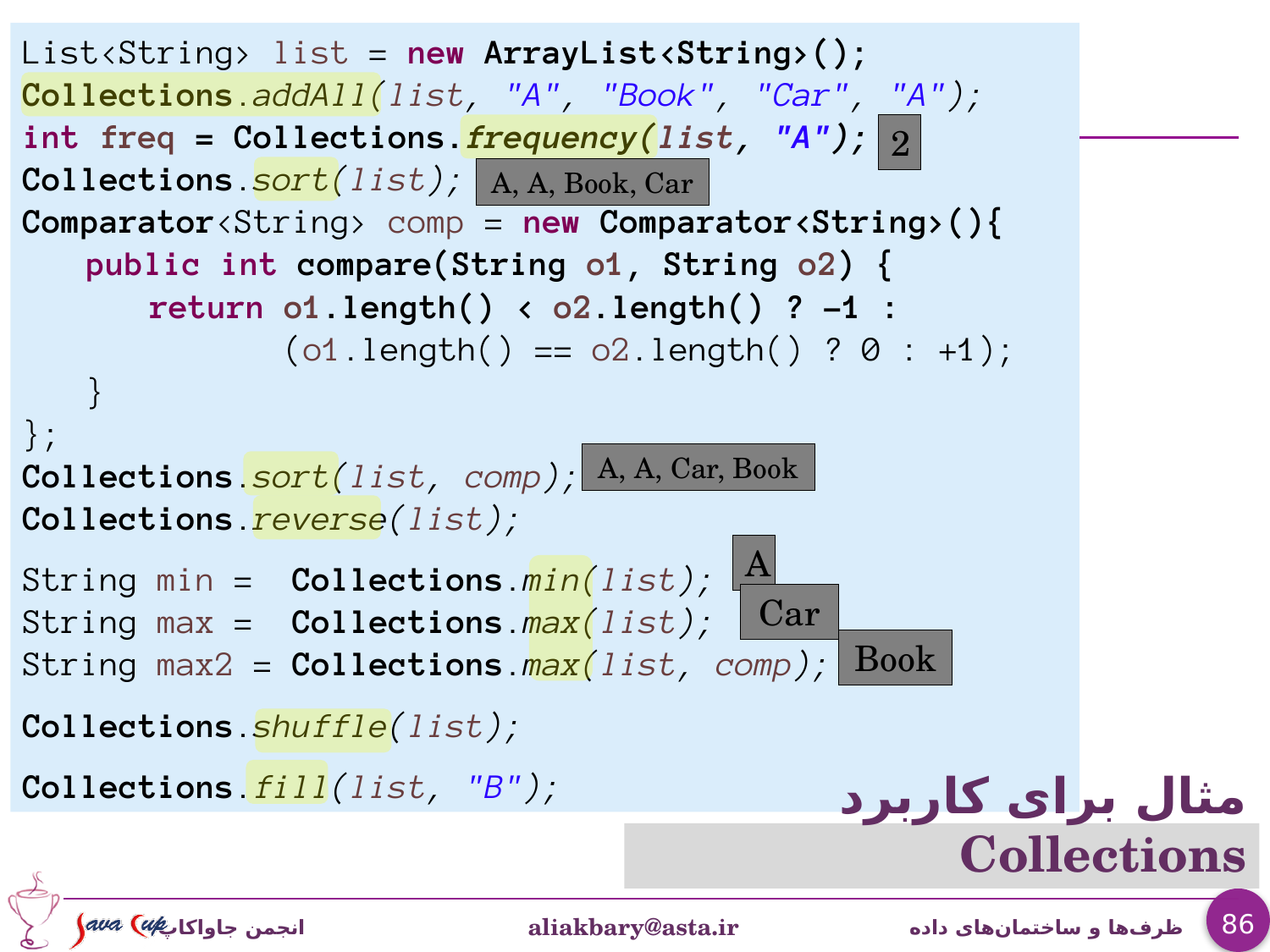

List<String> list = new ArrayList<String>();
Collections.addAll(list, "A", "Book", "Car", "A");
int freq = Collections.frequency(list, "A");
Collections.sort(list);
Comparator<String> comp = new Comparator<String>(){
public int compare(String o1, String o2) {
return o1.length() < o2.length() ? -1 :
       (o1.length() == o2.length() ? 0 : +1);
}
};
Collections.sort(list, comp);
Collections.reverse(list);

String min =  Collections.min(list);
String max =  Collections.max(list);
String max2 = Collections.max(list, comp);

Collections.shuffle(list);

Collections.fill(list, "B");

2

A, A, Book, Car
A, A, Car, Book

A

Car
Book

# مثال برای کاربرد Collections